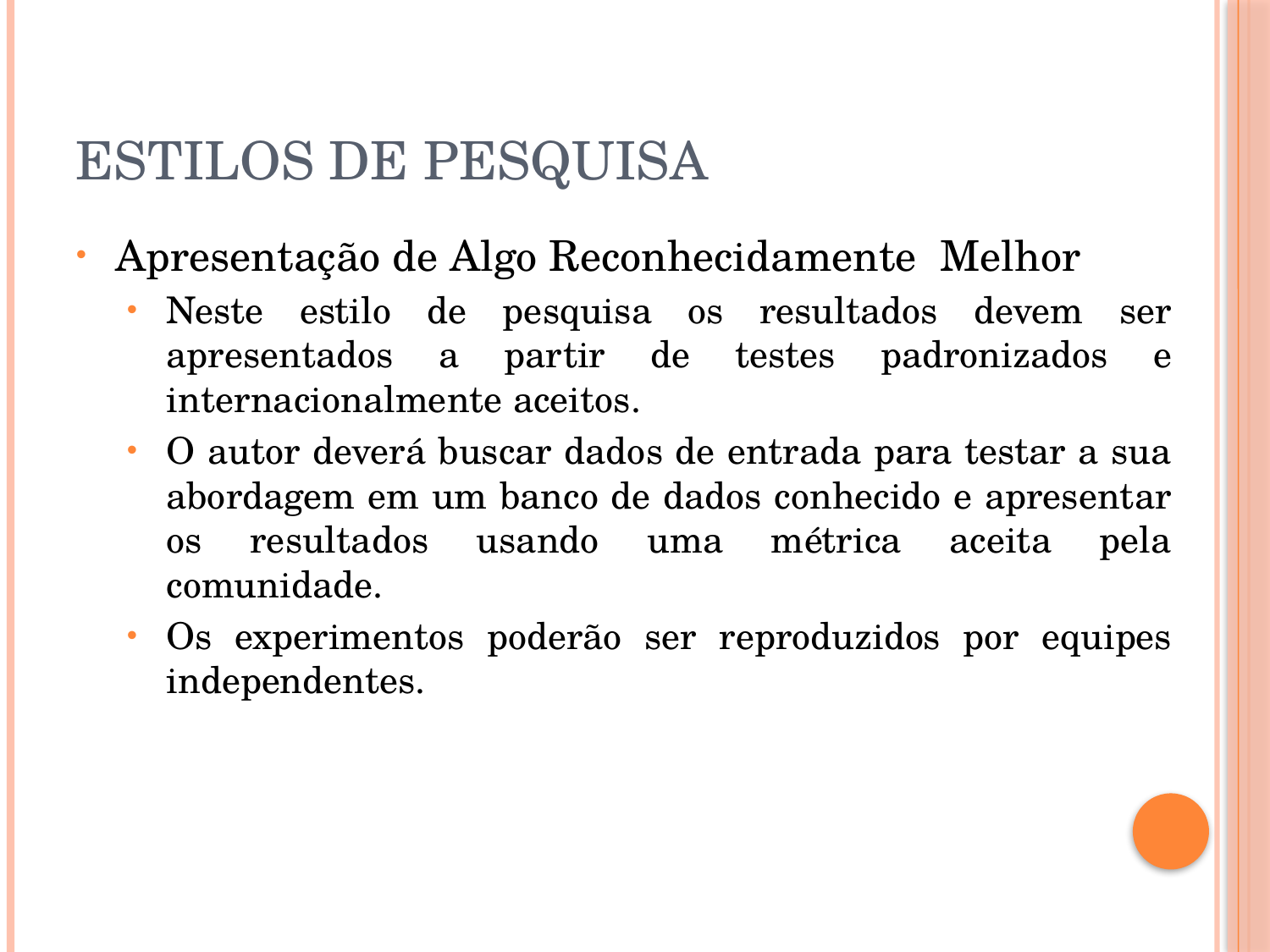

# Estilos de pesquisa
Apresentação de Algo Reconhecidamente  Melhor
Neste estilo de pesquisa os resultados devem ser apresentados a partir de testes padronizados e internacionalmente aceitos.
O autor deverá buscar dados de entrada para testar a sua abordagem em um banco de dados conhecido e apresentar os resultados usando uma métrica aceita pela comunidade.
Os experimentos poderão ser reproduzidos por equipes independentes.